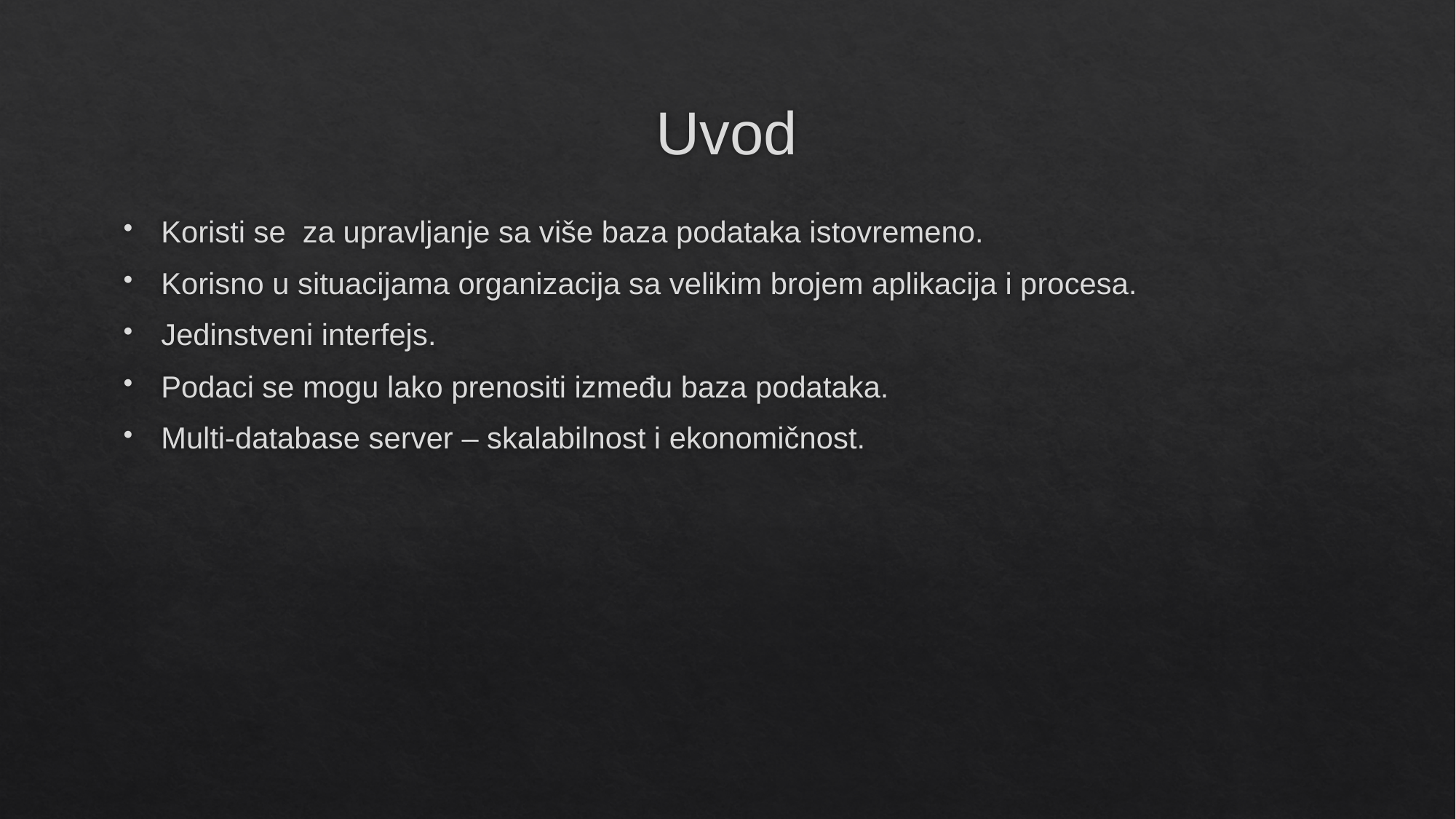

# Uvod
Koristi se  za upravljanje sa više baza podataka istovremeno.
Korisno u situacijama organizacija sa velikim brojem aplikacija i procesa.
Jedinstveni interfejs.
Podaci se mogu lako prenositi između baza podataka.
Multi-database server – skalabilnost i ekonomičnost.